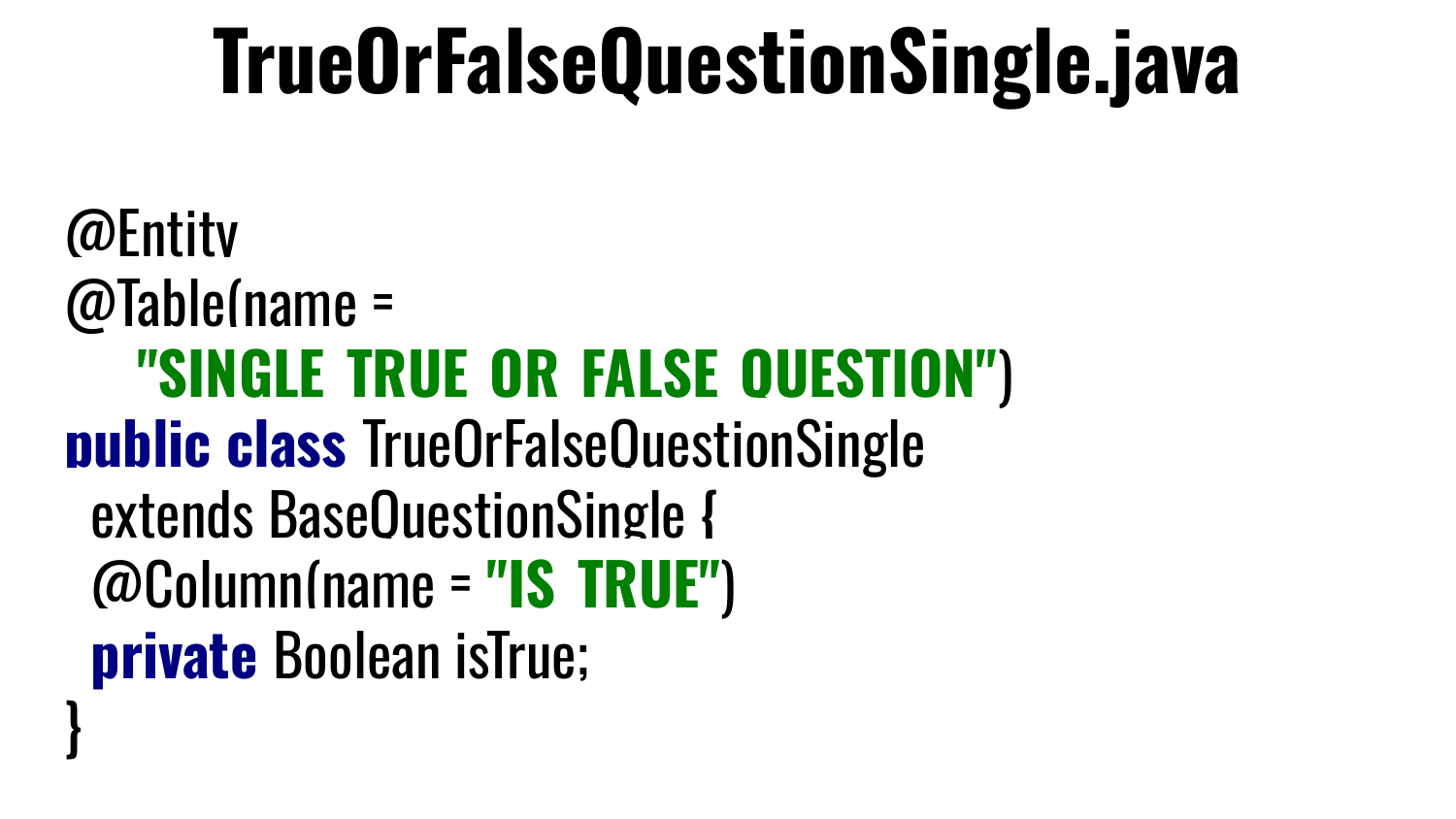

# TrueOrFalseQuestionSingle.java
@Entity
@Table(name =
"SINGLE_TRUE_OR_FALSE_QUESTION")
public class TrueOrFalseQuestionSingle
  extends BaseQuestionSingle {
  @Column(name = "IS_TRUE")
  private Boolean isTrue;
}